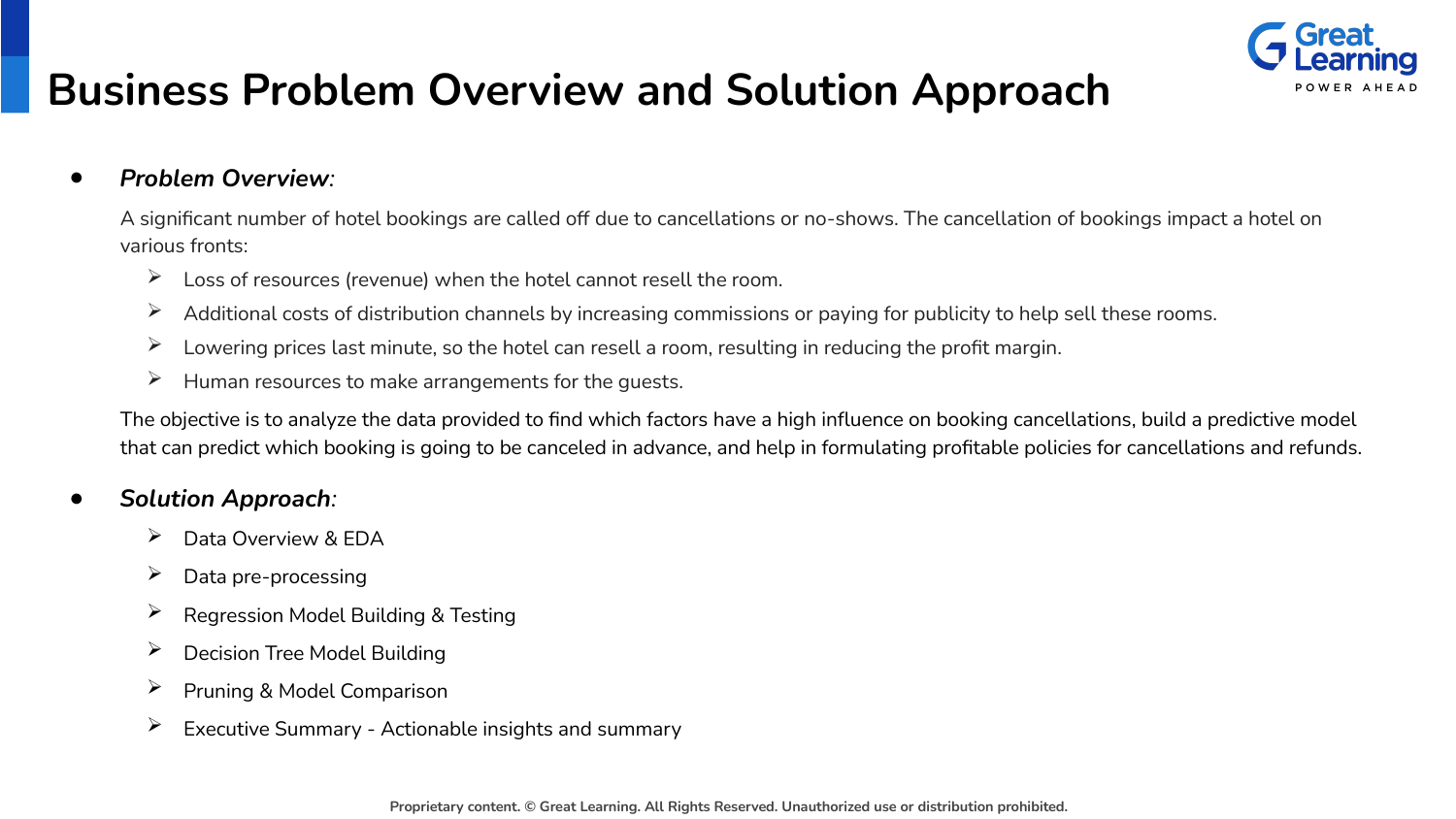

# Business Problem Overview and Solution Approach
Problem Overview:
A significant number of hotel bookings are called off due to cancellations or no-shows. The cancellation of bookings impact a hotel on various fronts:
Loss of resources (revenue) when the hotel cannot resell the room.
Additional costs of distribution channels by increasing commissions or paying for publicity to help sell these rooms.
Lowering prices last minute, so the hotel can resell a room, resulting in reducing the profit margin.
Human resources to make arrangements for the guests.
The objective is to analyze the data provided to find which factors have a high influence on booking cancellations, build a predictive model that can predict which booking is going to be canceled in advance, and help in formulating profitable policies for cancellations and refunds.
Solution Approach:
Data Overview & EDA
Data pre-processing
Regression Model Building & Testing
Decision Tree Model Building
Pruning & Model Comparison
Executive Summary - Actionable insights and summary